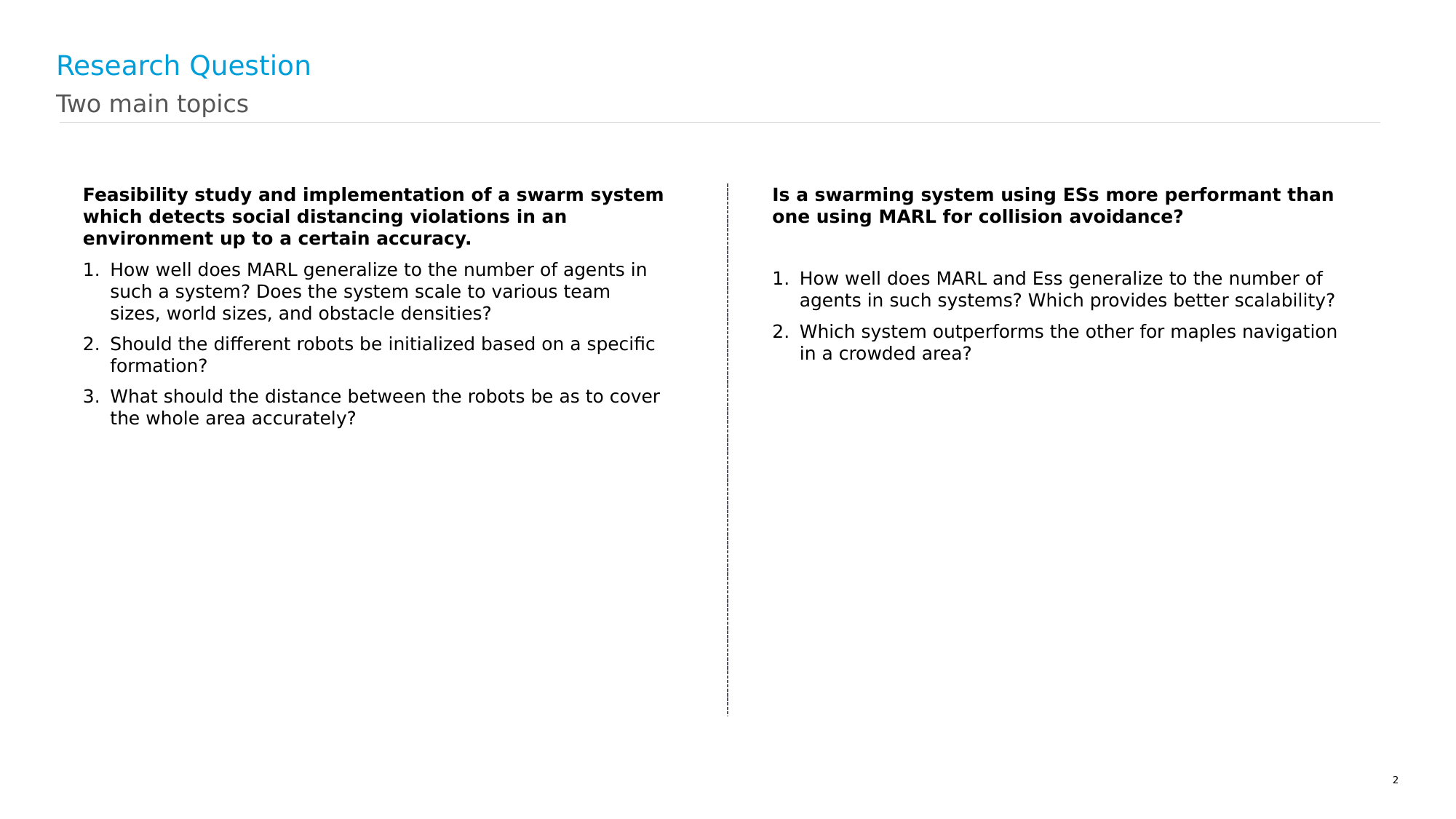

# Research Question
Two main topics
Feasibility study and implementation of a swarm system which detects social distancing violations in an environment up to a certain accuracy.
How well does MARL generalize to the number of agents in such a system? Does the system scale to various team sizes, world sizes, and obstacle densities?
Should the different robots be initialized based on a specific formation?
What should the distance between the robots be as to cover the whole area accurately?
Is a swarming system using ESs more performant than one using MARL for collision avoidance?

How well does MARL and Ess generalize to the number of agents in such systems? Which provides better scalability?
Which system outperforms the other for maples navigation in a crowded area?